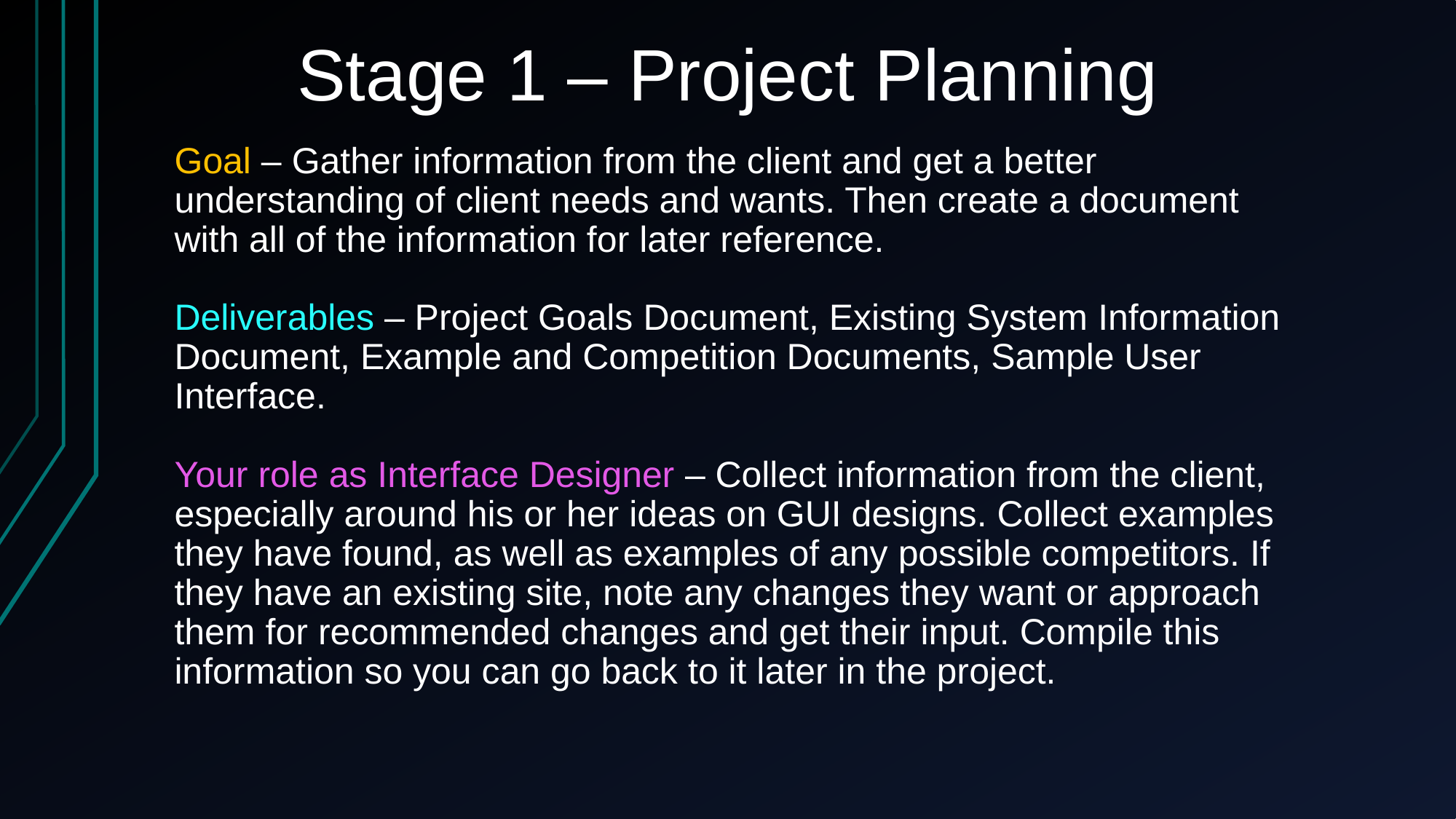

Stage 1 – Project Planning
Goal – Gather information from the client and get a better understanding of client needs and wants. Then create a document with all of the information for later reference.

Deliverables – Project Goals Document, Existing System Information Document, Example and Competition Documents, Sample User Interface.

Your role as Interface Designer – Collect information from the client, especially around his or her ideas on GUI designs. Collect examples they have found, as well as examples of any possible competitors. If they have an existing site, note any changes they want or approach them for recommended changes and get their input. Compile this information so you can go back to it later in the project.